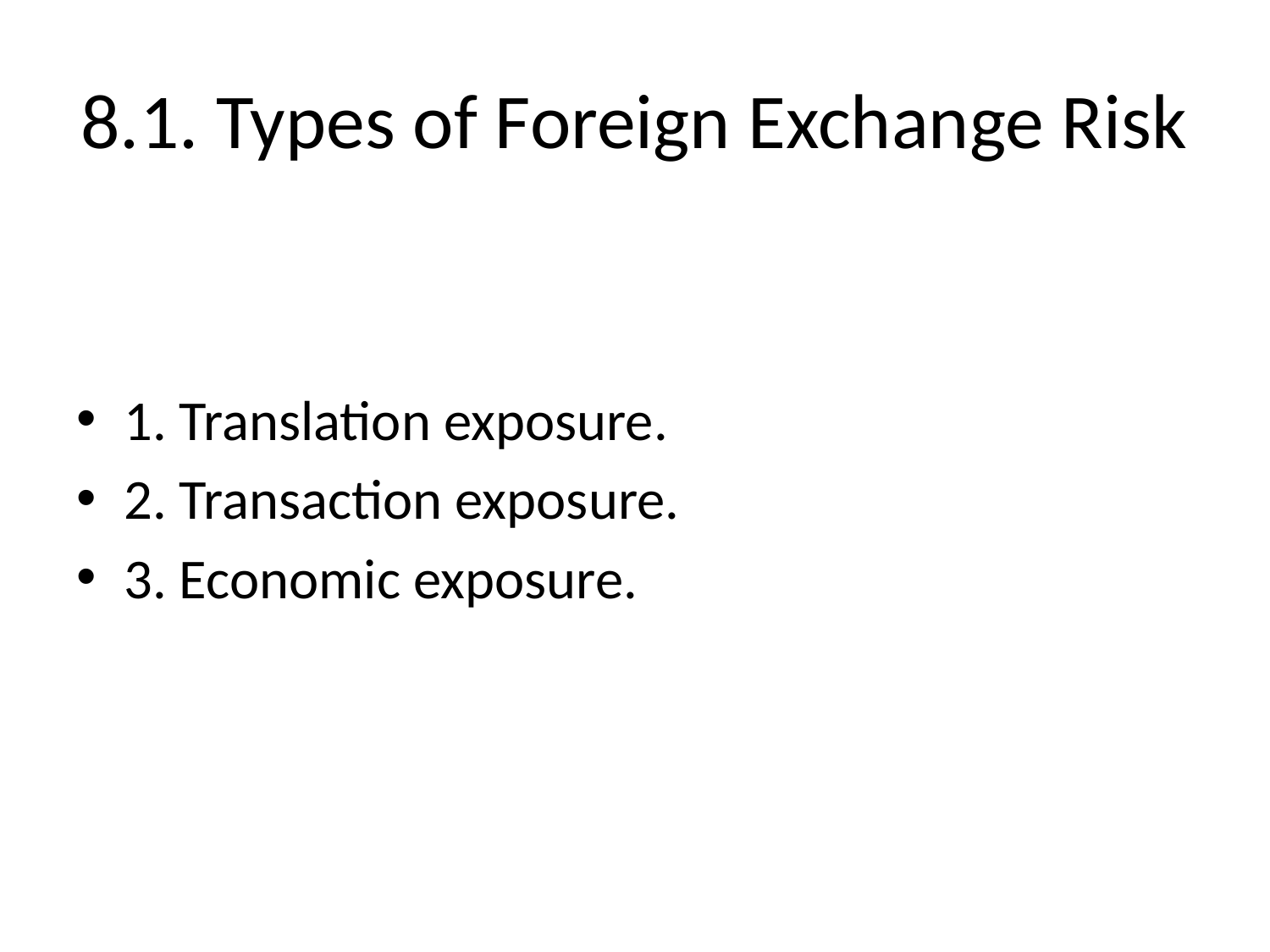

# 8.1. Types of Foreign Exchange Risk
1. Translation exposure.
2. Transaction exposure.
3. Economic exposure.